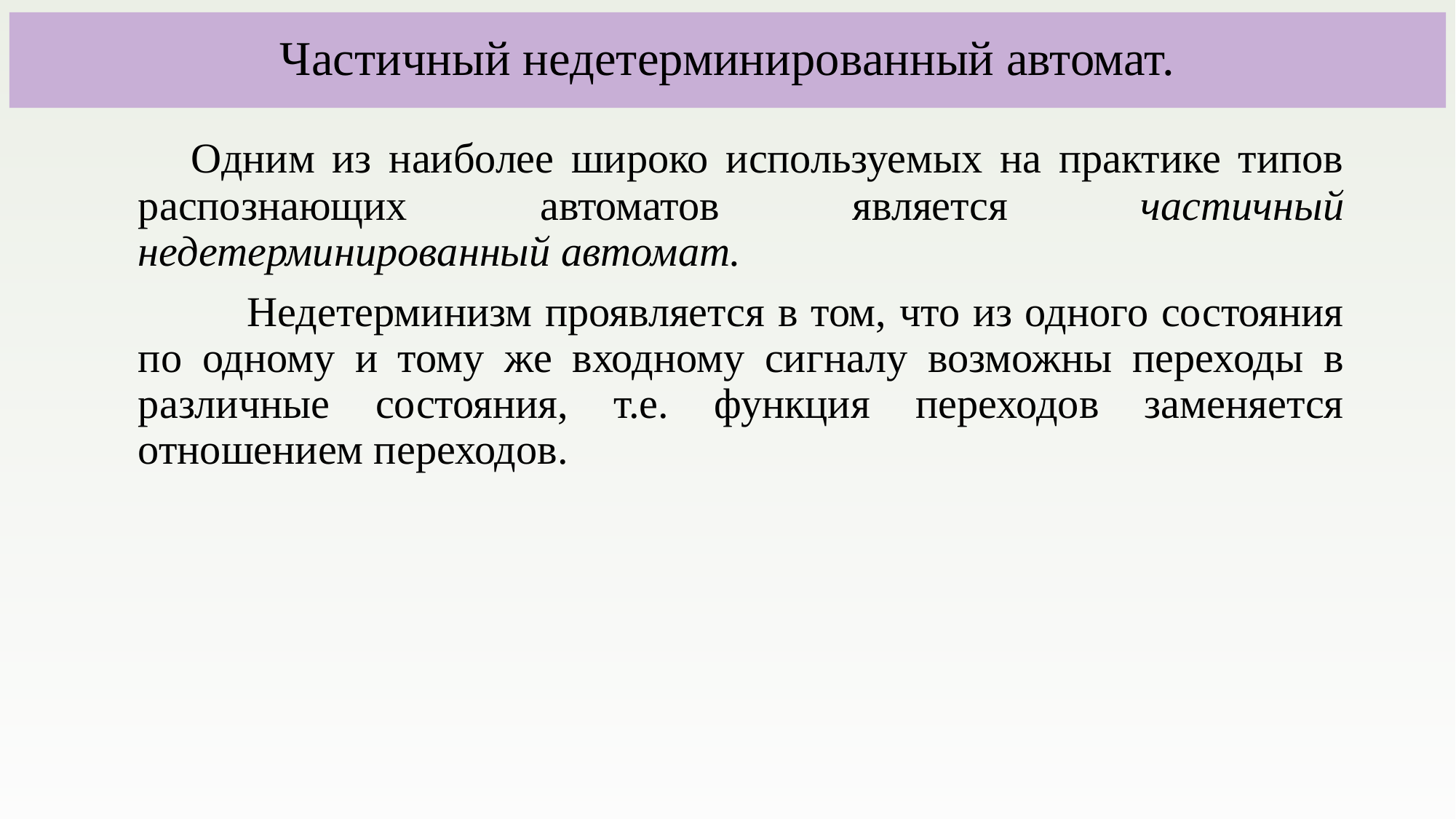

# Частичный недетерминированный автомат.

   Одним из наиболее широко используемых на практике типов распознающих автоматов является частичный недетерминированный автомат.
	Недетерминизм проявляется в том, что из одного состояния по одному и тому же входному сигналу возможны переходы в различные состояния, т.е. функция переходов заменяется отношением переходов.